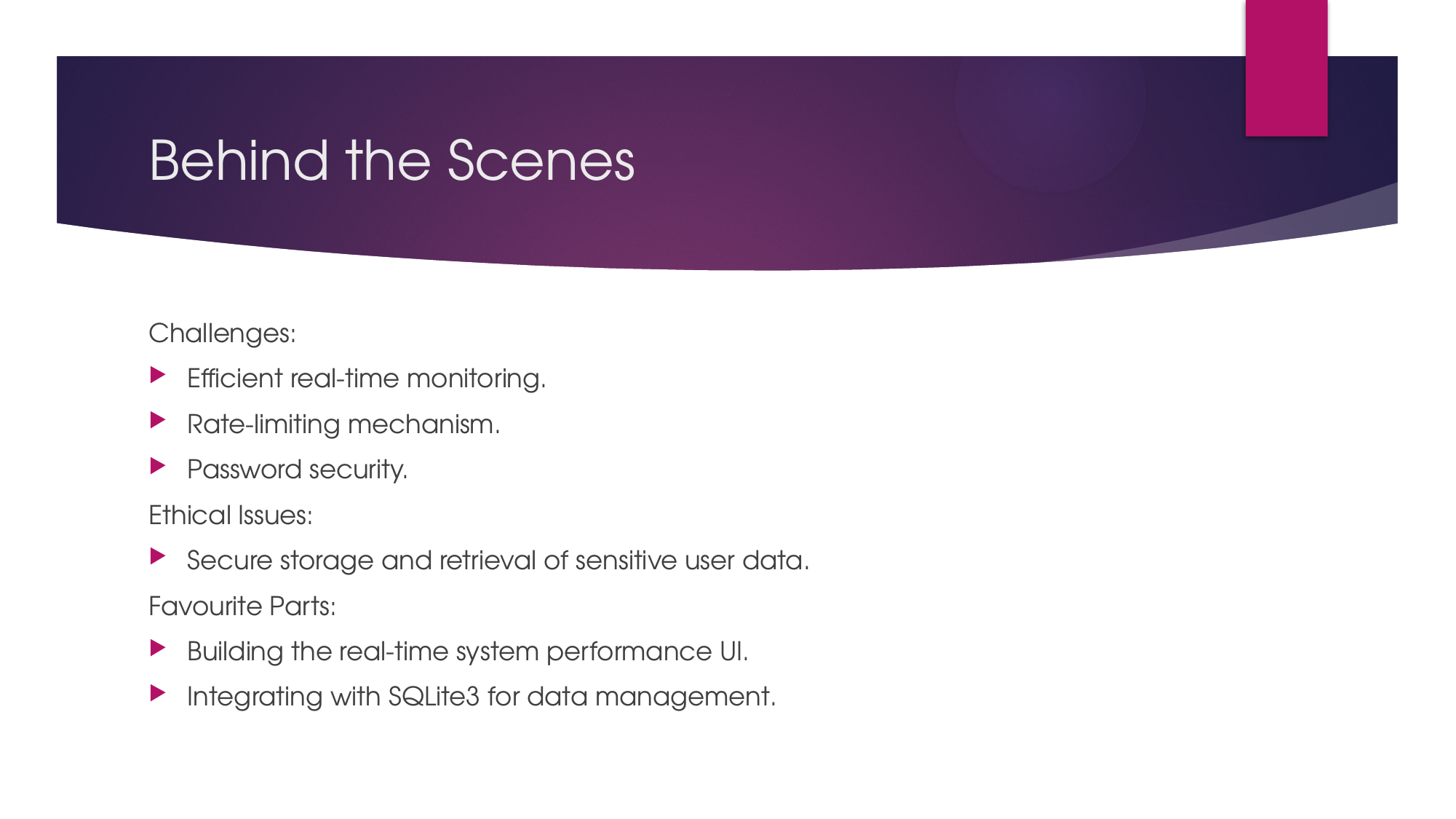

# Behind the Scenes
Challenges:
Efficient real-time monitoring.
Rate-limiting mechanism.
Password security.
Ethical Issues:
Secure storage and retrieval of sensitive user data.
Favourite Parts:
Building the real-time system performance UI.
Integrating with SQLite3 for data management.